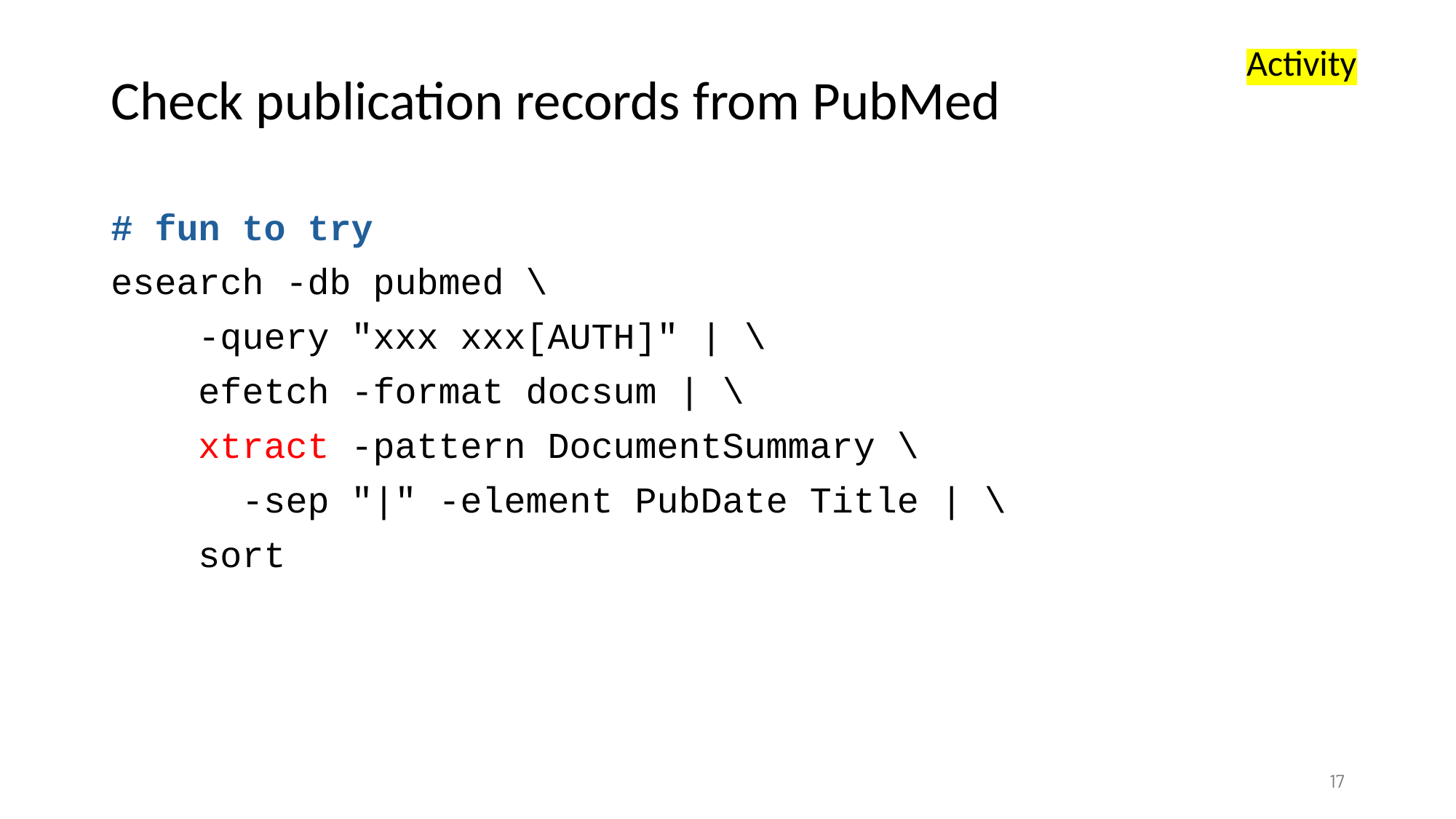

Activity
# Check publication records from PubMed
# fun to try
esearch -db pubmed \
    -query "xxx xxx[AUTH]" | \
    efetch -format docsum | \
    xtract -pattern DocumentSummary \
      -sep "|" -element PubDate Title | \
    sort
17